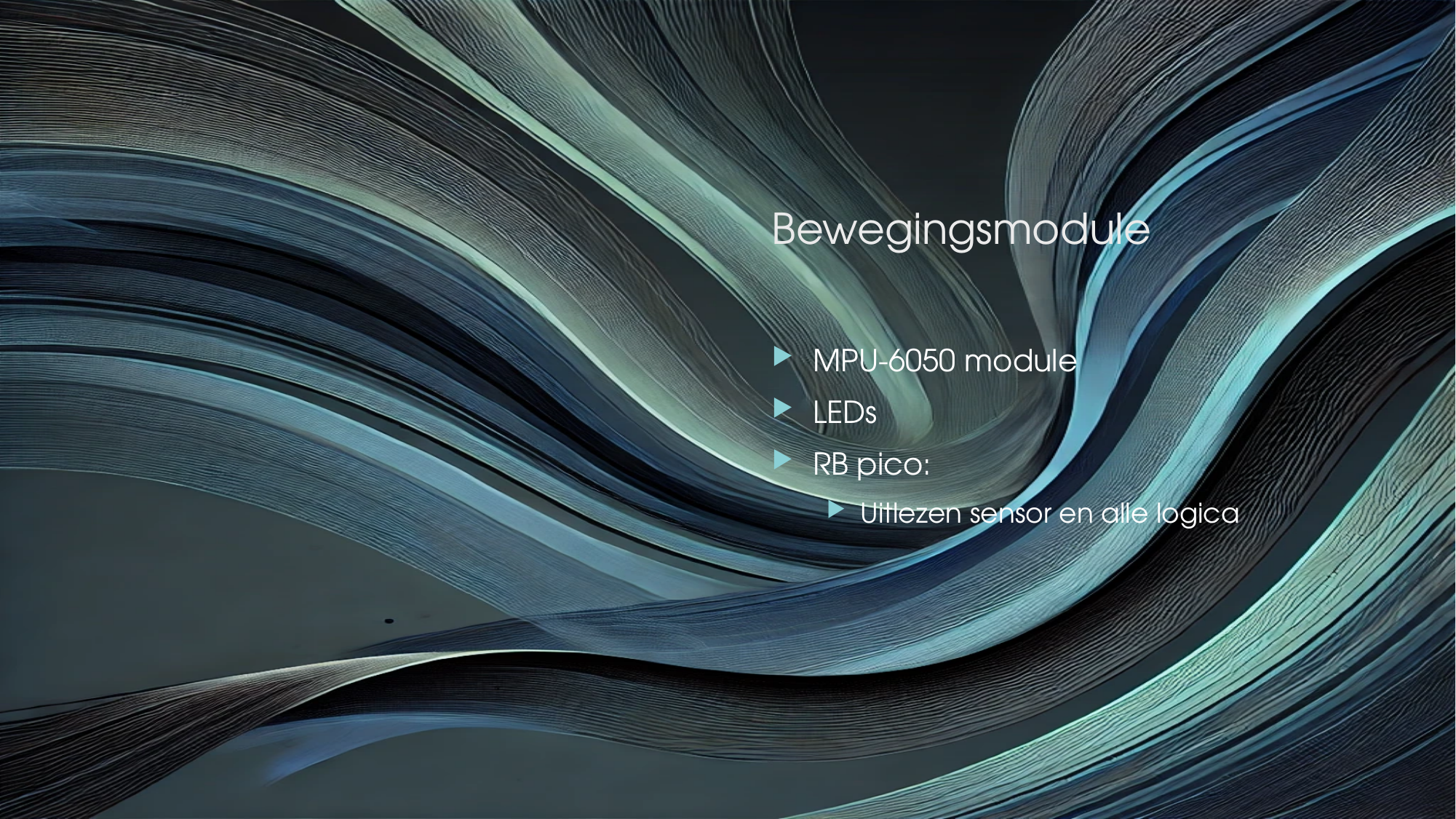

# Bewegingsmodule
MPU-6050 module
LEDs
RB pico:
Uitlezen sensor en alle logica